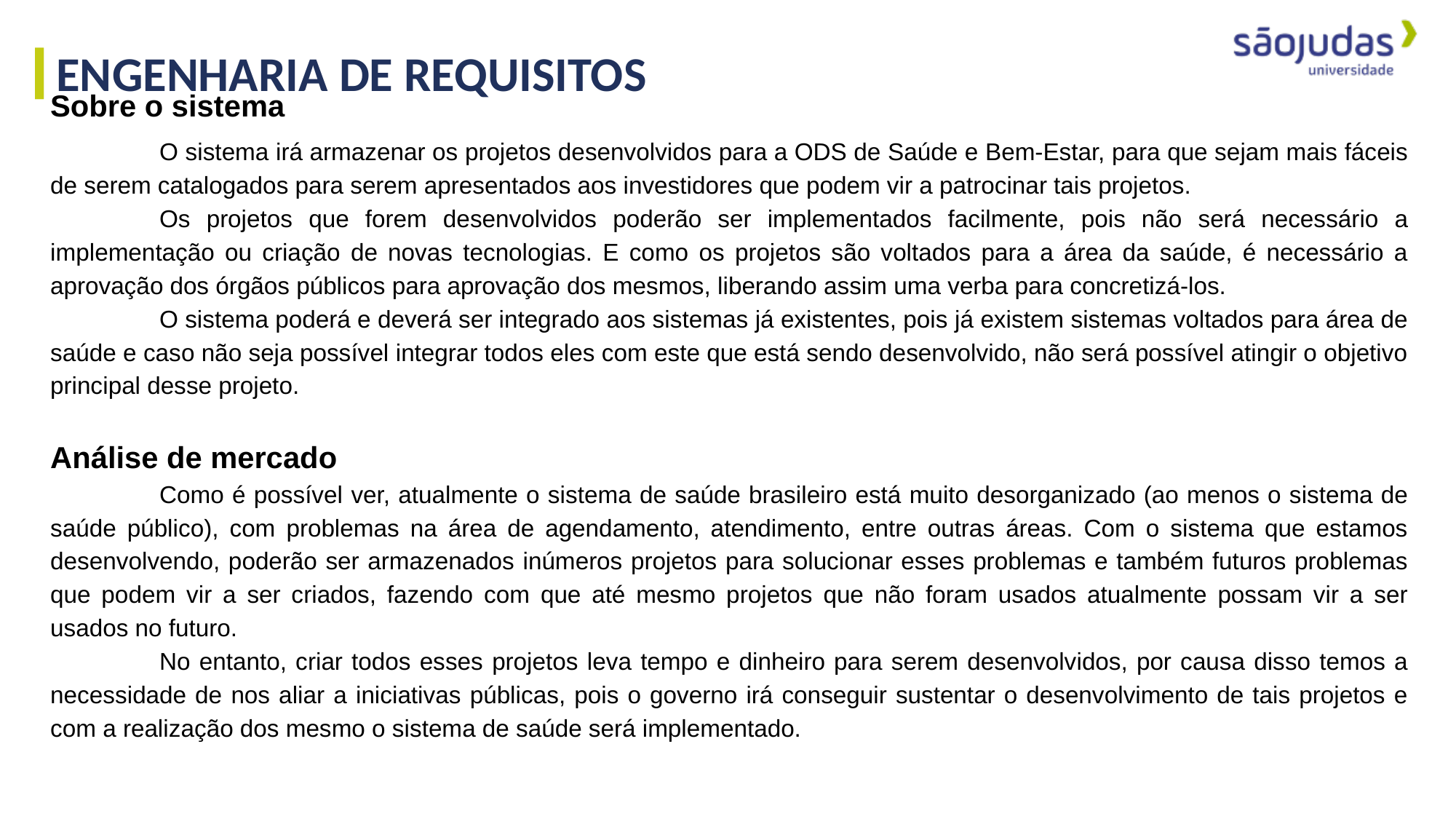

ENGENHARIA DE REQUISITOS

Sobre o sistema
	O sistema irá armazenar os projetos desenvolvidos para a ODS de Saúde e Bem-Estar, para que sejam mais fáceis de serem catalogados para serem apresentados aos investidores que podem vir a patrocinar tais projetos.
	Os projetos que forem desenvolvidos poderão ser implementados facilmente, pois não será necessário a implementação ou criação de novas tecnologias. E como os projetos são voltados para a área da saúde, é necessário a aprovação dos órgãos públicos para aprovação dos mesmos, liberando assim uma verba para concretizá-los.
	O sistema poderá e deverá ser integrado aos sistemas já existentes, pois já existem sistemas voltados para área de saúde e caso não seja possível integrar todos eles com este que está sendo desenvolvido, não será possível atingir o objetivo principal desse projeto.

Análise de mercado
	Como é possível ver, atualmente o sistema de saúde brasileiro está muito desorganizado (ao menos o sistema de saúde público), com problemas na área de agendamento, atendimento, entre outras áreas. Com o sistema que estamos desenvolvendo, poderão ser armazenados inúmeros projetos para solucionar esses problemas e também futuros problemas que podem vir a ser criados, fazendo com que até mesmo projetos que não foram usados atualmente possam vir a ser usados no futuro.
	No entanto, criar todos esses projetos leva tempo e dinheiro para serem desenvolvidos, por causa disso temos a necessidade de nos aliar a iniciativas públicas, pois o governo irá conseguir sustentar o desenvolvimento de tais projetos e com a realização dos mesmo o sistema de saúde será implementado.